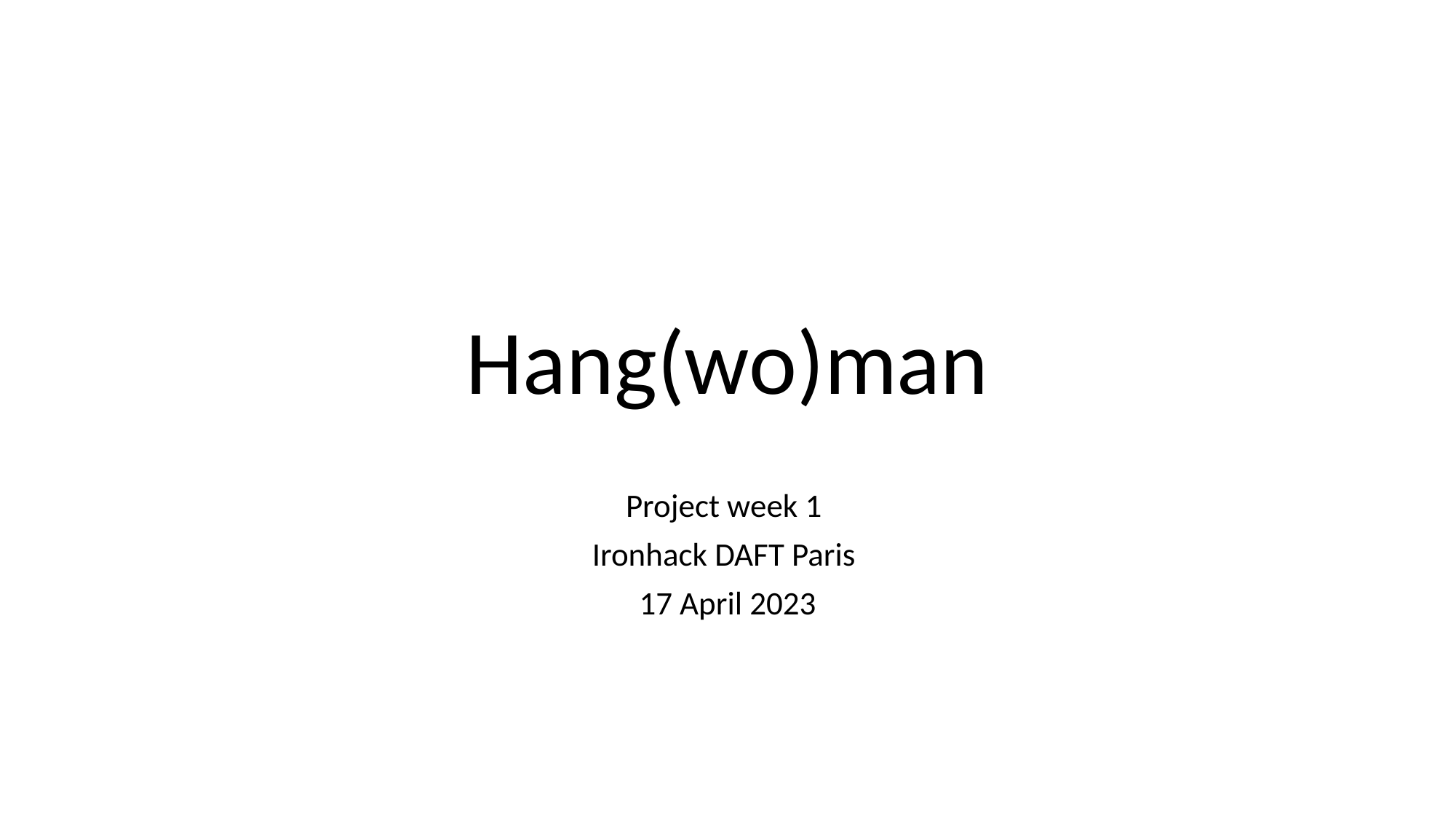

# Hang(wo)man

Project week 1
Ironhack DAFT Paris
17 April 2023